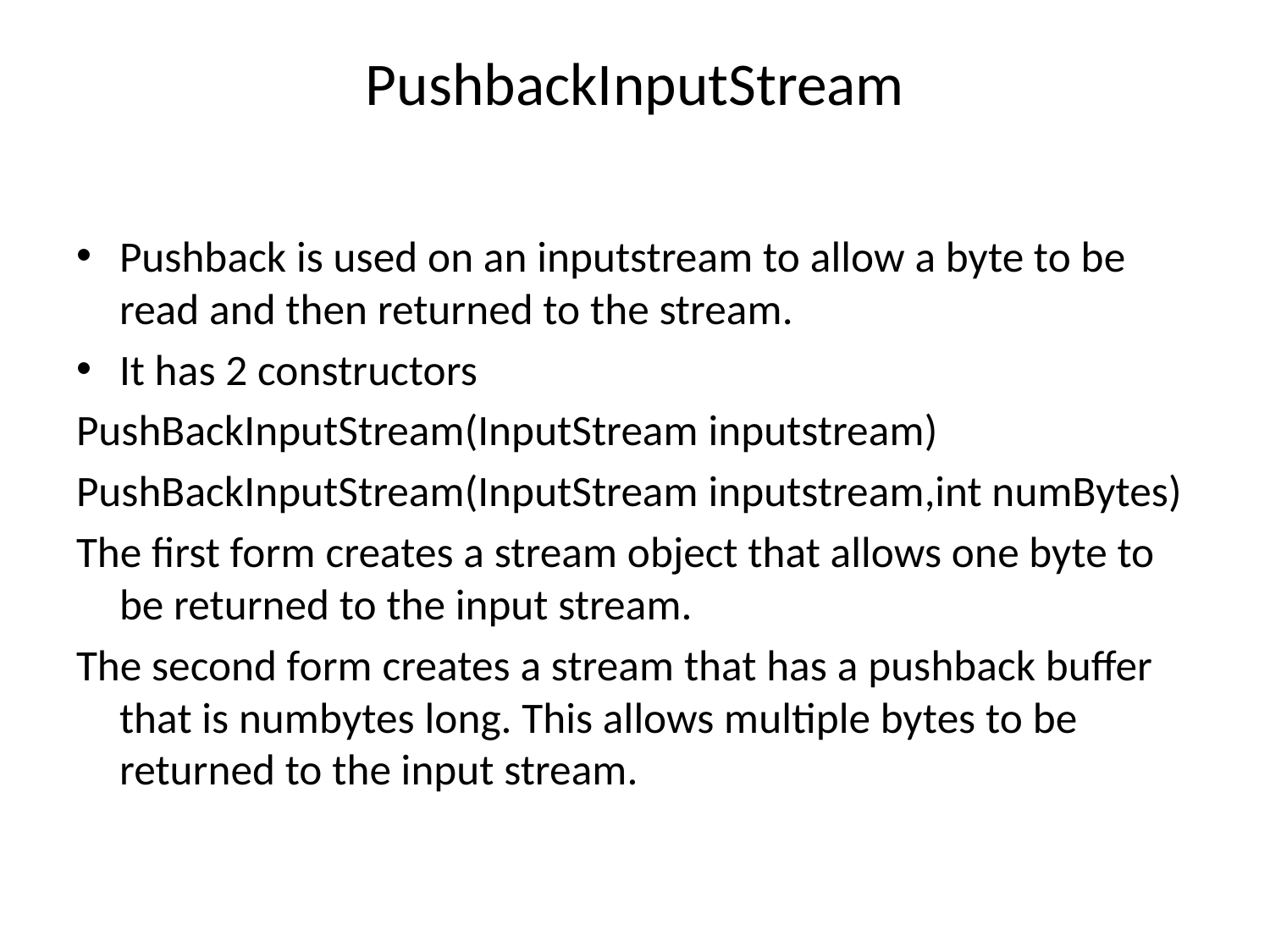

# PushbackInputStream
Pushback is used on an inputstream to allow a byte to be read and then returned to the stream.
It has 2 constructors
PushBackInputStream(InputStream inputstream)
PushBackInputStream(InputStream inputstream,int numBytes)
The first form creates a stream object that allows one byte to be returned to the input stream.
The second form creates a stream that has a pushback buffer that is numbytes long. This allows multiple bytes to be returned to the input stream.